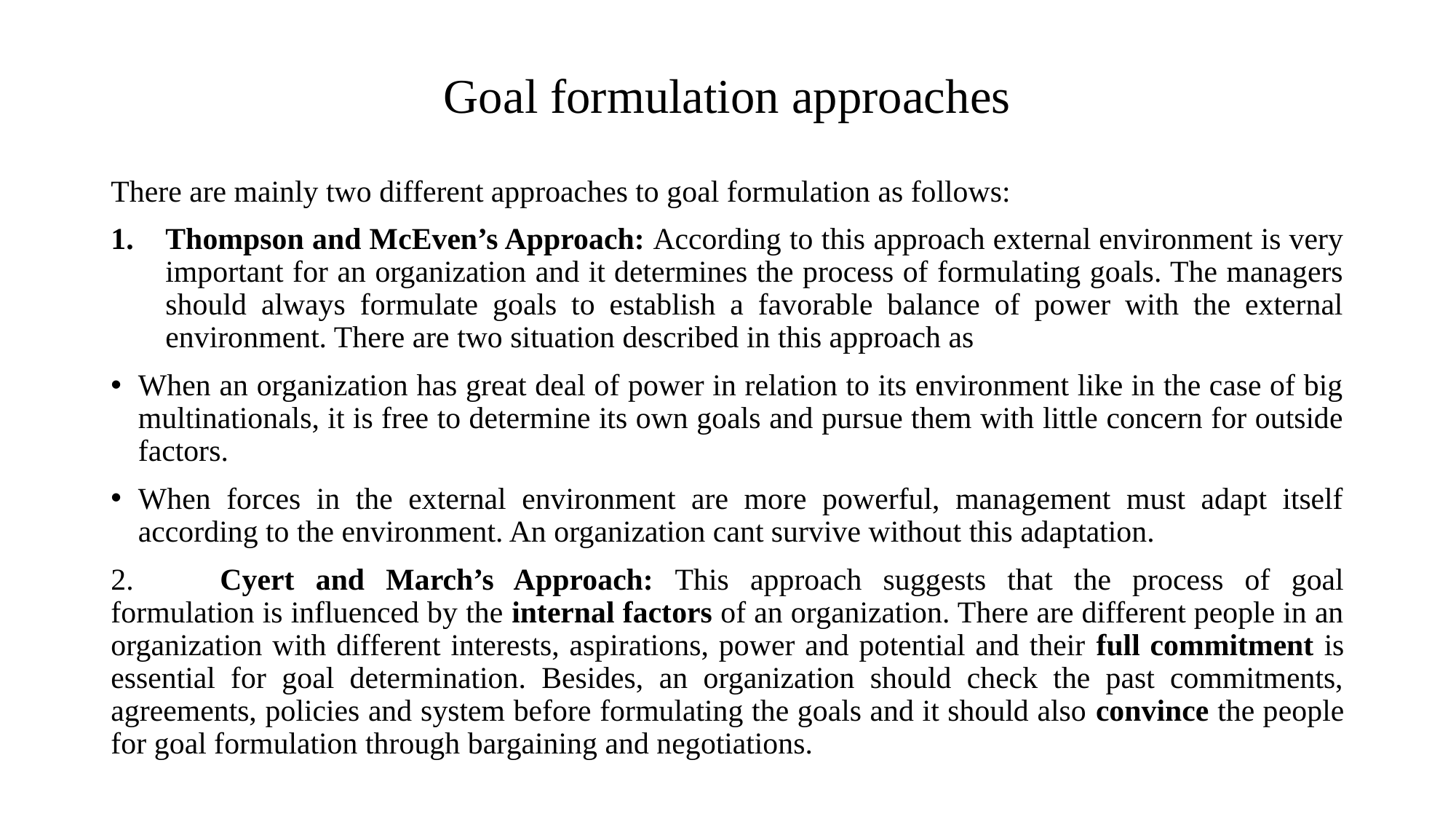

# Goal formulation approaches
There are mainly two different approaches to goal formulation as follows:
Thompson and McEven’s Approach: According to this approach external environment is very important for an organization and it determines the process of formulating goals. The managers should always formulate goals to establish a favorable balance of power with the external environment. There are two situation described in this approach as
When an organization has great deal of power in relation to its environment like in the case of big multinationals, it is free to determine its own goals and pursue them with little concern for outside factors.
When forces in the external environment are more powerful, management must adapt itself according to the environment. An organization cant survive without this adaptation.
2.	Cyert and March’s Approach: This approach suggests that the process of goal formulation is influenced by the internal factors of an organization. There are different people in an organization with different interests, aspirations, power and potential and their full commitment is essential for goal determination. Besides, an organization should check the past commitments, agreements, policies and system before formulating the goals and it should also convince the people for goal formulation through bargaining and negotiations.